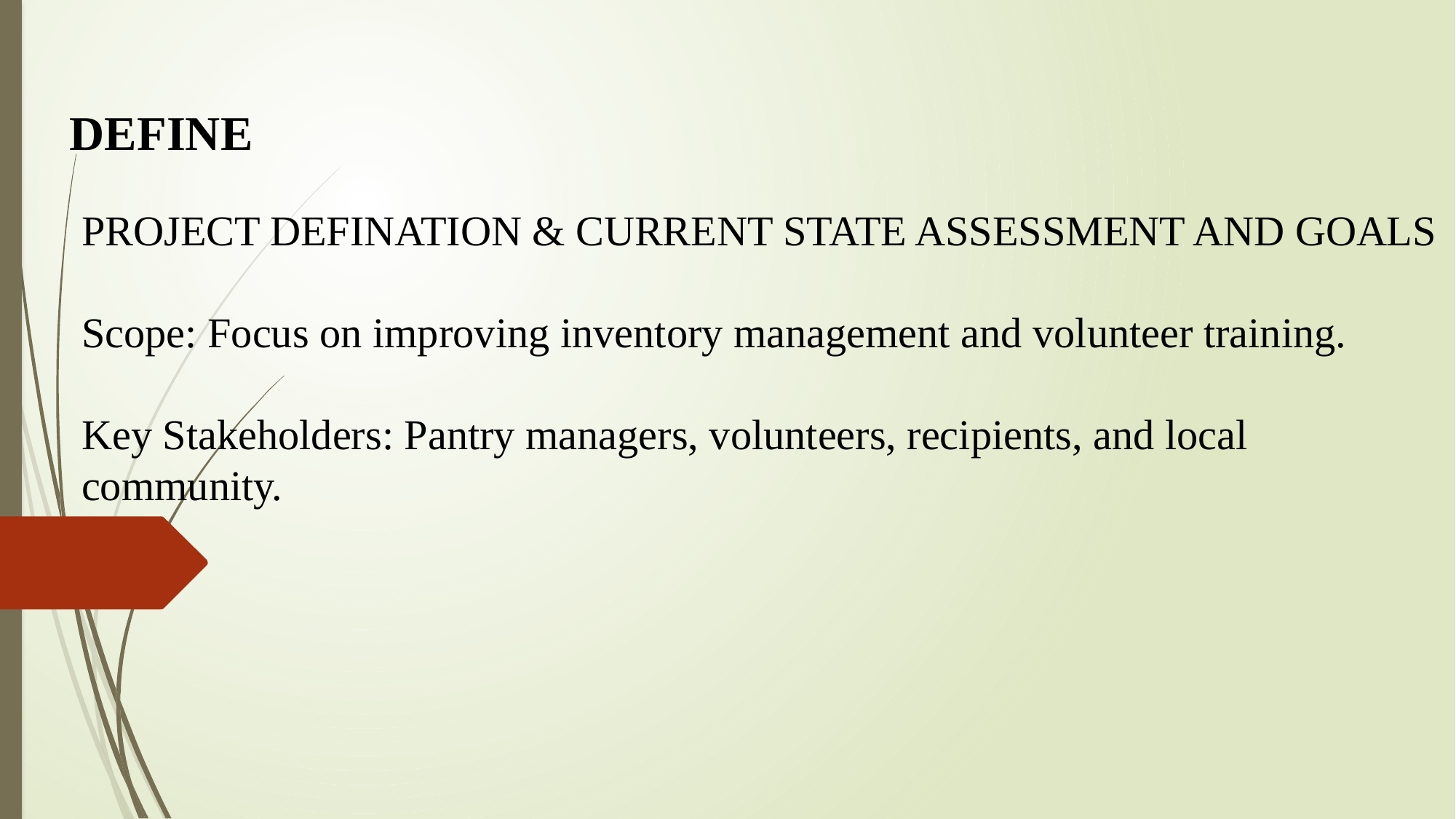

DEFINE
PROJECT DEFINATION & CURRENT STATE ASSESSMENT AND GOALS

Scope: Focus on improving inventory management and volunteer training.

Key Stakeholders: Pantry managers, volunteers, recipients, and local community.